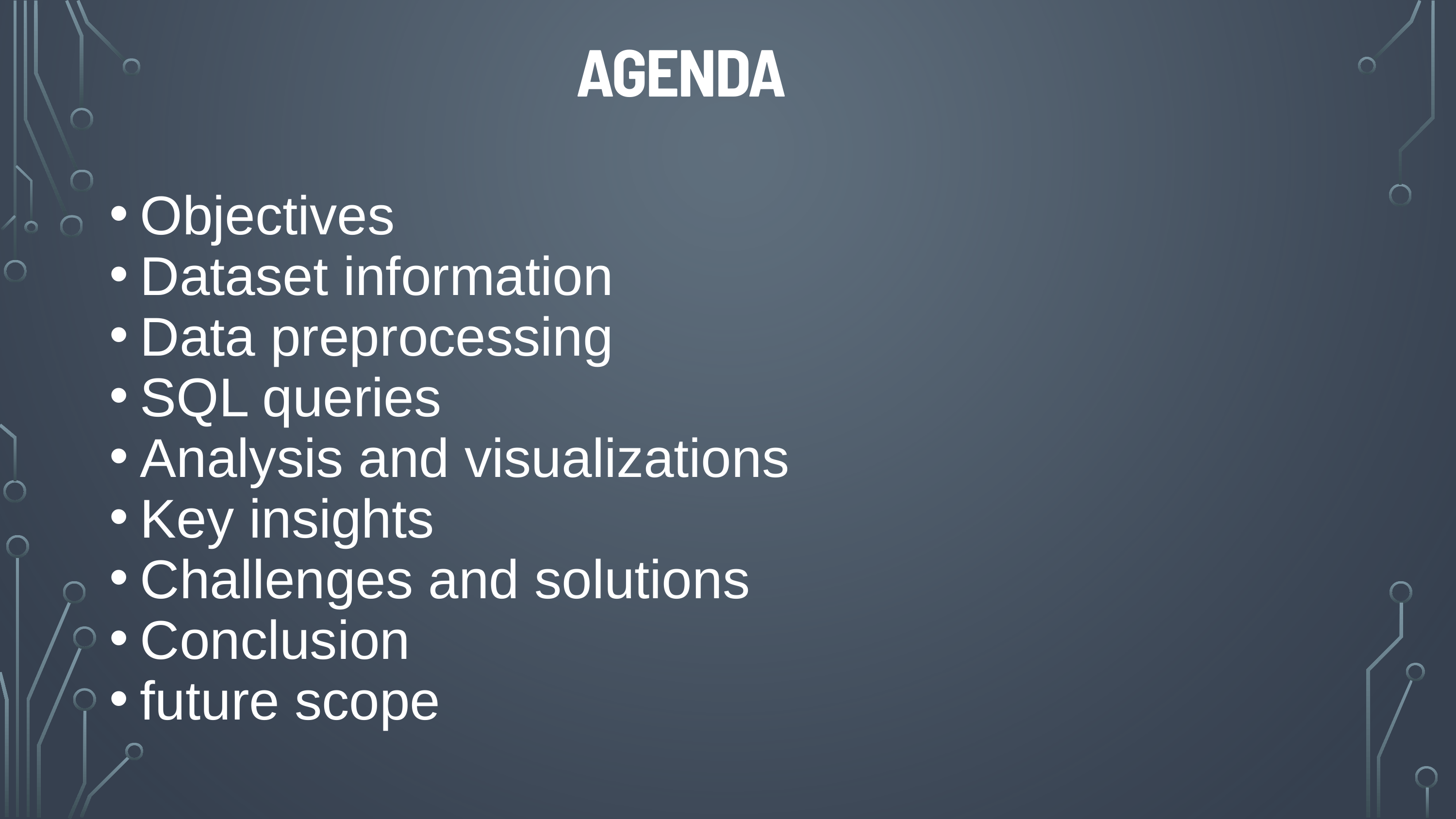

AGENDA
Objectives
Dataset information
Data preprocessing
SQL queries
Analysis and visualizations
Key insights
Challenges and solutions
Conclusion
future scope